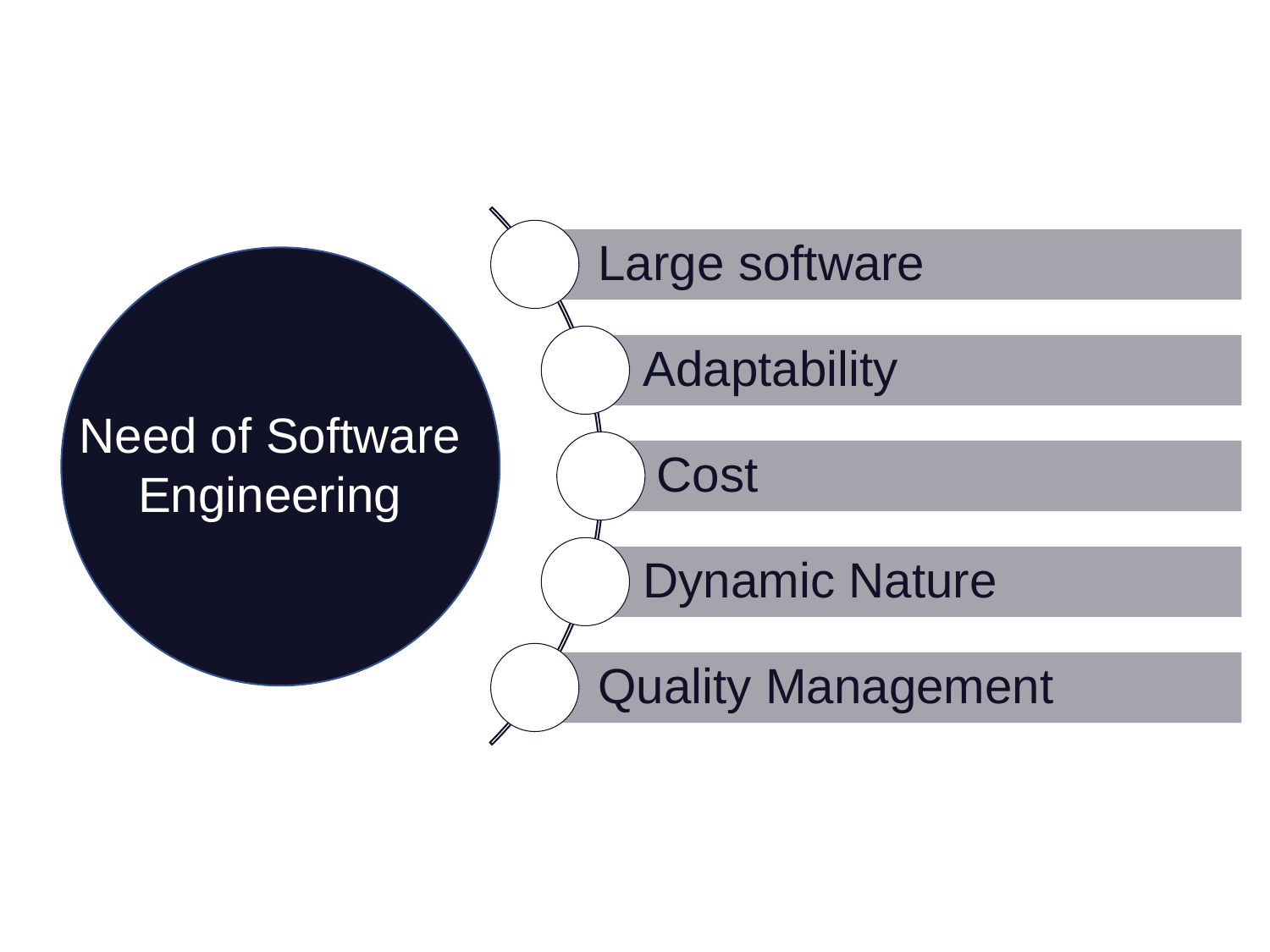

Large software

Adaptability
Need of Software Engineering

Cost

Dynamic Nature

Quality Management